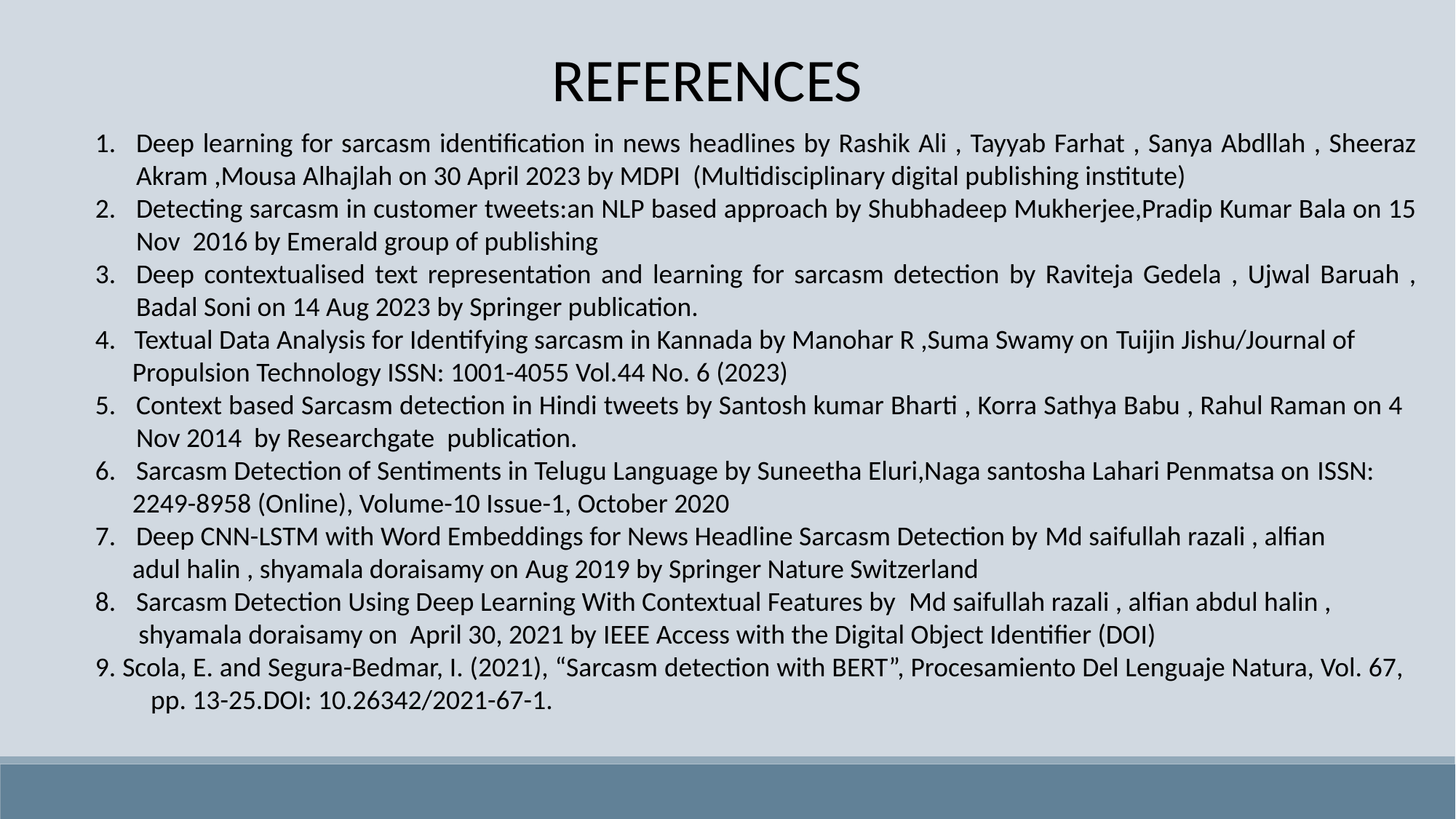

REFERENCES
Deep learning for sarcasm identification in news headlines by Rashik Ali , Tayyab Farhat , Sanya Abdllah , Sheeraz Akram ,Mousa Alhajlah on 30 April 2023 by MDPI  (Multidisciplinary digital publishing institute)
Detecting sarcasm in customer tweets:an NLP based approach by Shubhadeep Mukherjee,Pradip Kumar Bala on 15 Nov  2016 by Emerald group of publishing
Deep contextualised text representation and learning for sarcasm detection by Raviteja Gedela , Ujwal Baruah , Badal Soni on 14 Aug 2023 by Springer publication.
4.   Textual Data Analysis for Identifying sarcasm in Kannada by Manohar R ,Suma Swamy on Tuijin Jishu/Journal of
      Propulsion Technology ISSN: 1001-4055 Vol.44 No. 6 (2023)
Context based Sarcasm detection in Hindi tweets by Santosh kumar Bharti , Korra Sathya Babu , Rahul Raman on 4   Nov 2014  by Researchgate  publication.
Sarcasm Detection of Sentiments in Telugu Language by Suneetha Eluri,Naga santosha Lahari Penmatsa on ISSN:
      2249-8958 (Online), Volume-10 Issue-1, October 2020
Deep CNN-LSTM with Word Embeddings for News Headline Sarcasm Detection by Md saifullah razali , alfian
      adul halin , shyamala doraisamy on Aug 2019 by Springer Nature Switzerland
Sarcasm Detection Using Deep Learning With Contextual Features by  Md saifullah razali , alfian abdul halin ,
       shyamala doraisamy on  April 30, 2021 by IEEE Access with the Digital Object Identifier (DOI)
9. Scola, E. and Segura-Bedmar, I. (2021), “Sarcasm detection with BERT”, Procesamiento Del Lenguaje Natura, Vol. 67,            pp. 13-25.DOI: 10.26342/2021-67-1.